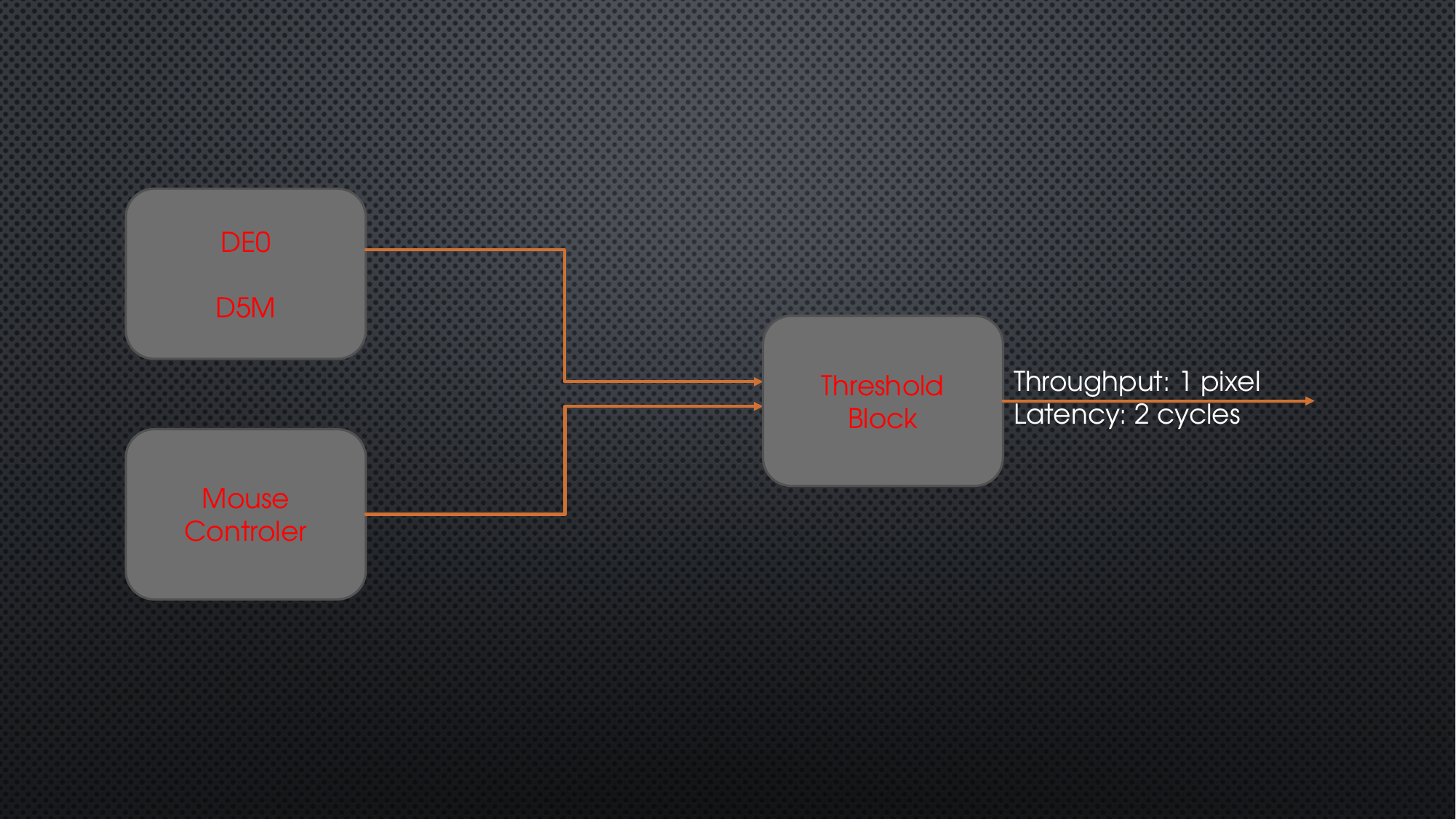

DE0

D5M
Threshold
Block
Throughput: 1 pixel
Latency: 2 cycles
Mouse
Controler